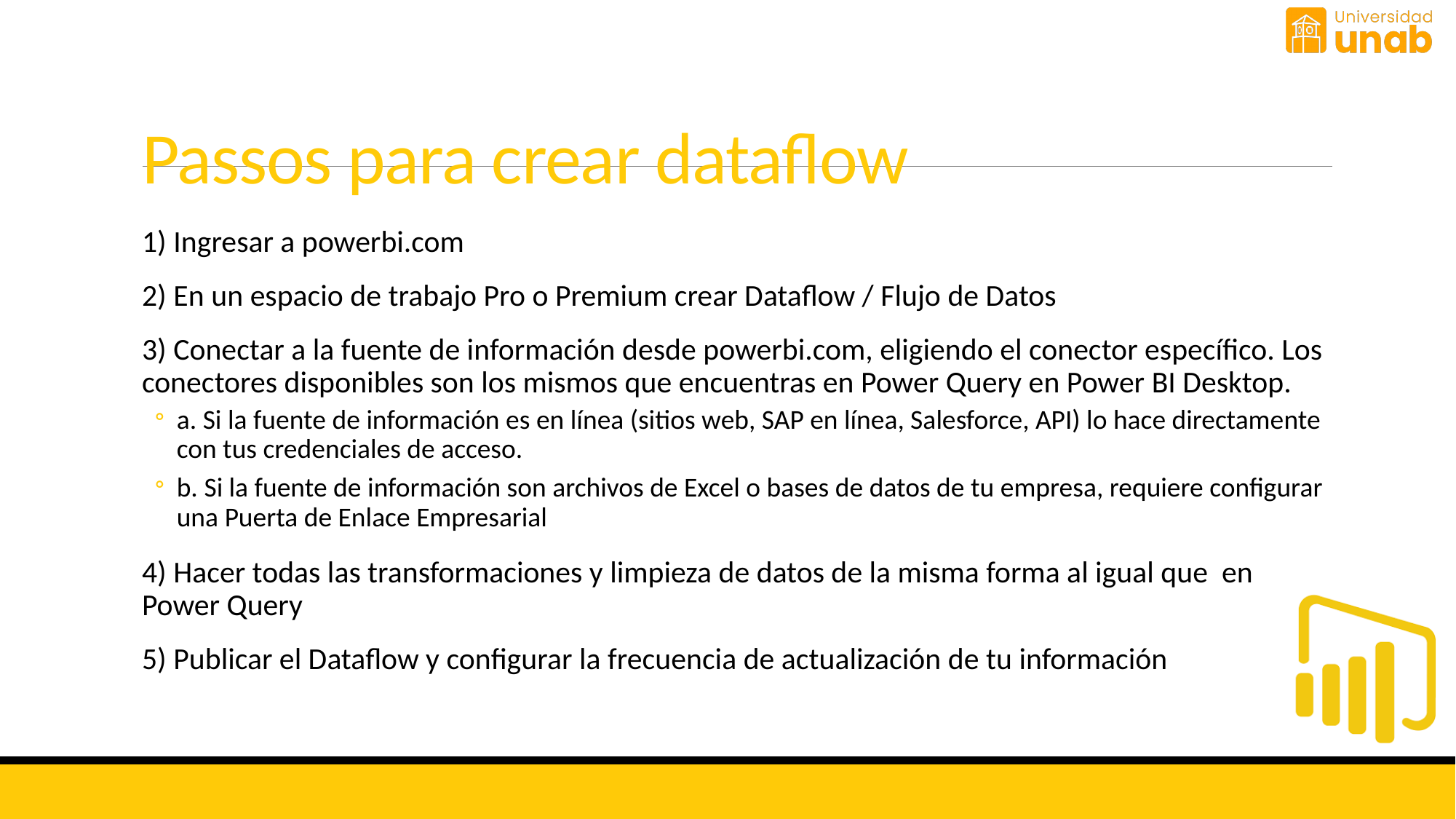

# Passos para crear dataflow
1) Ingresar a powerbi.com
2) En un espacio de trabajo Pro o Premium crear Dataflow / Flujo de Datos
3) Conectar a la fuente de información desde powerbi.com, eligiendo el conector específico. Los conectores disponibles son los mismos que encuentras en Power Query en Power BI Desktop.
a. Si la fuente de información es en línea (sitios web, SAP en línea, Salesforce, API) lo hace directamente con tus credenciales de acceso.
b. Si la fuente de información son archivos de Excel o bases de datos de tu empresa, requiere configurar una Puerta de Enlace Empresarial
4) Hacer todas las transformaciones y limpieza de datos de la misma forma al igual que  en Power Query
5) Publicar el Dataflow y configurar la frecuencia de actualización de tu información